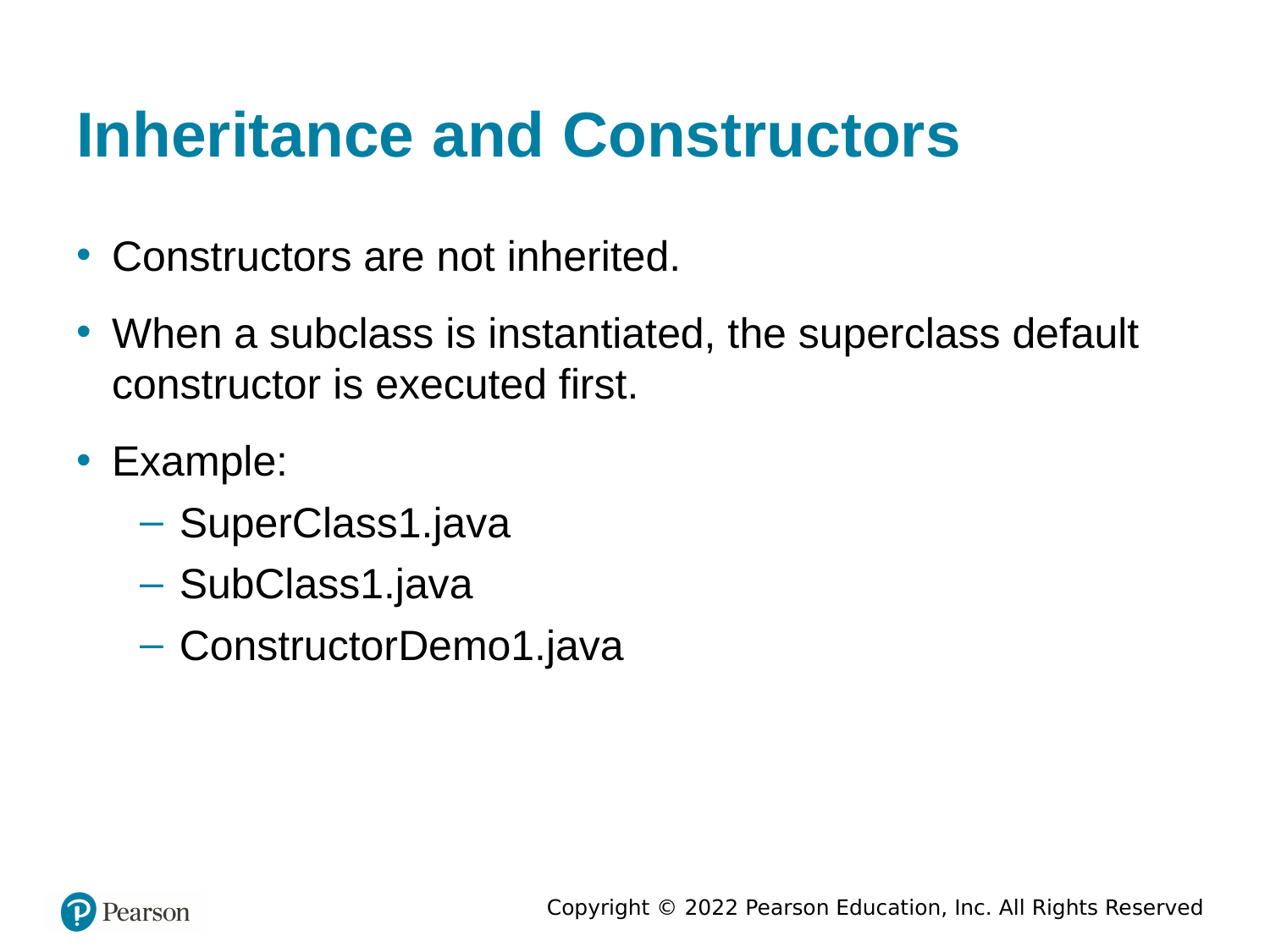

# Inheritance and Constructors
Constructors are not inherited.
When a subclass is instantiated, the superclass default constructor is executed first.
Example:
SuperClass1.java
SubClass1.java
ConstructorDemo1.java